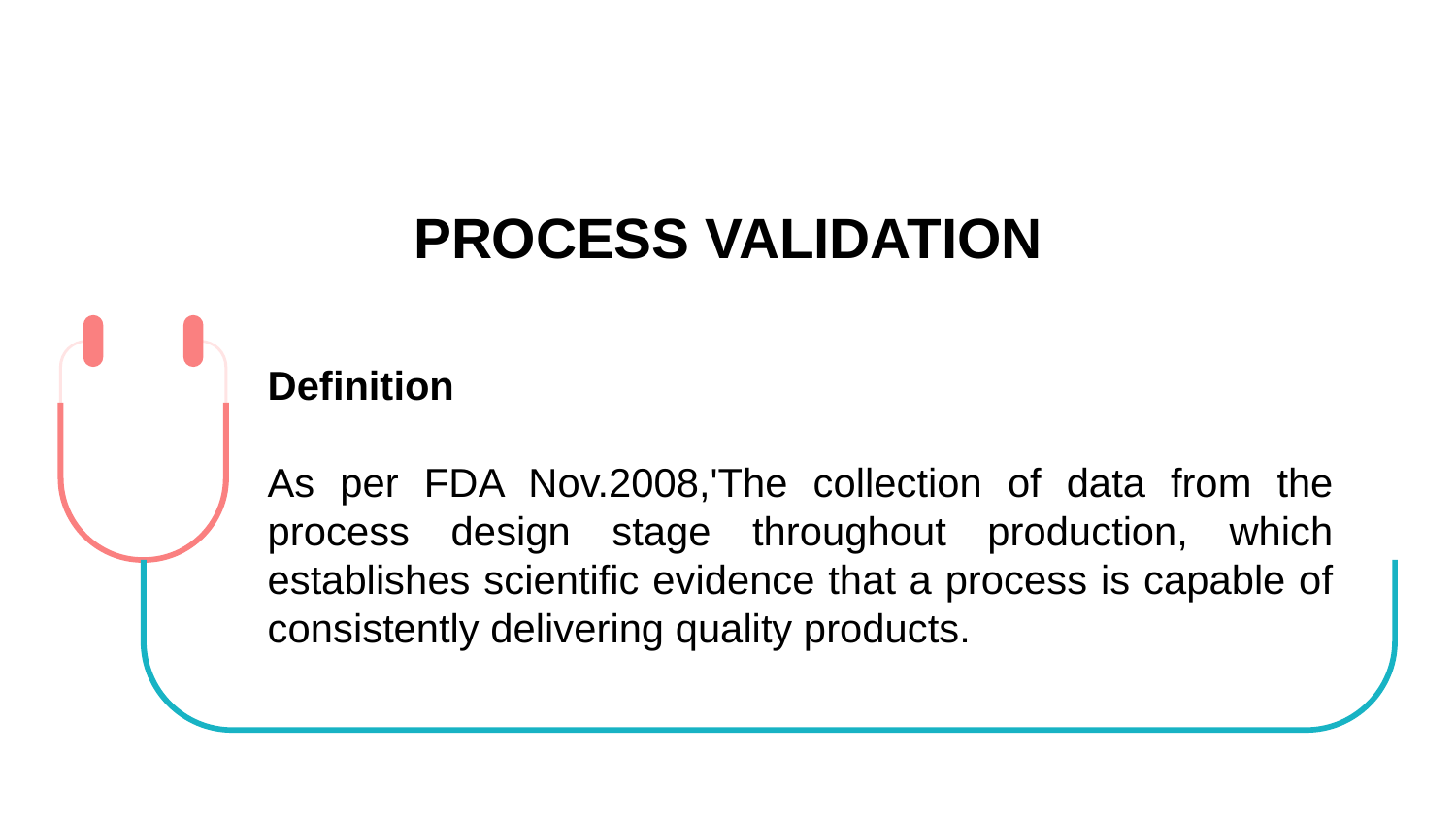

# PROCESS VALIDATION

Definition

As per FDA Nov.2008,'The collection of data from the process design stage throughout production, which establishes scientific evidence that a process is capable of consistently delivering quality products.